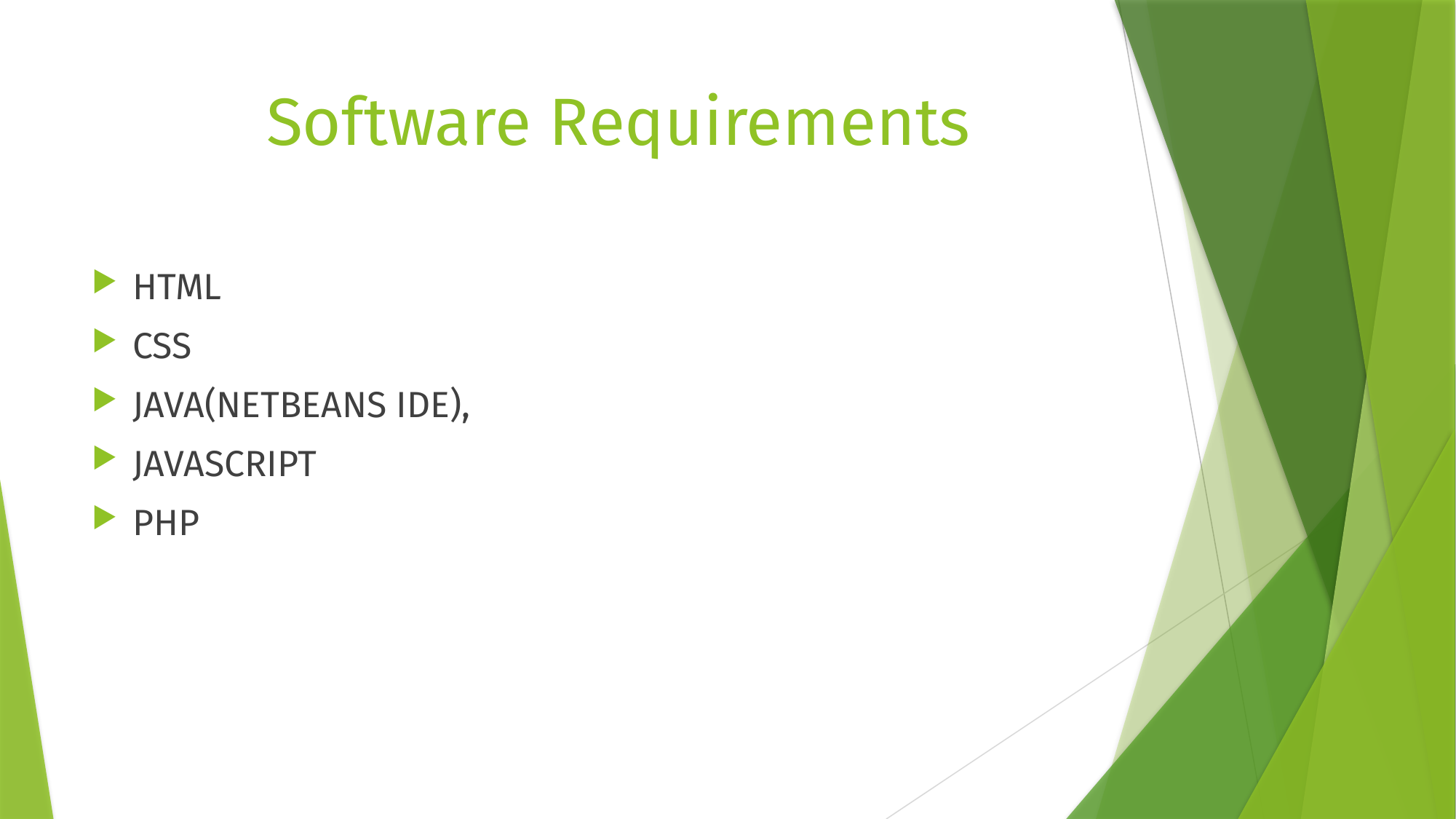

# Software Requirements
HTML
CSS
JAVA(NETBEANS IDE),
JAVASCRIPT
PHP